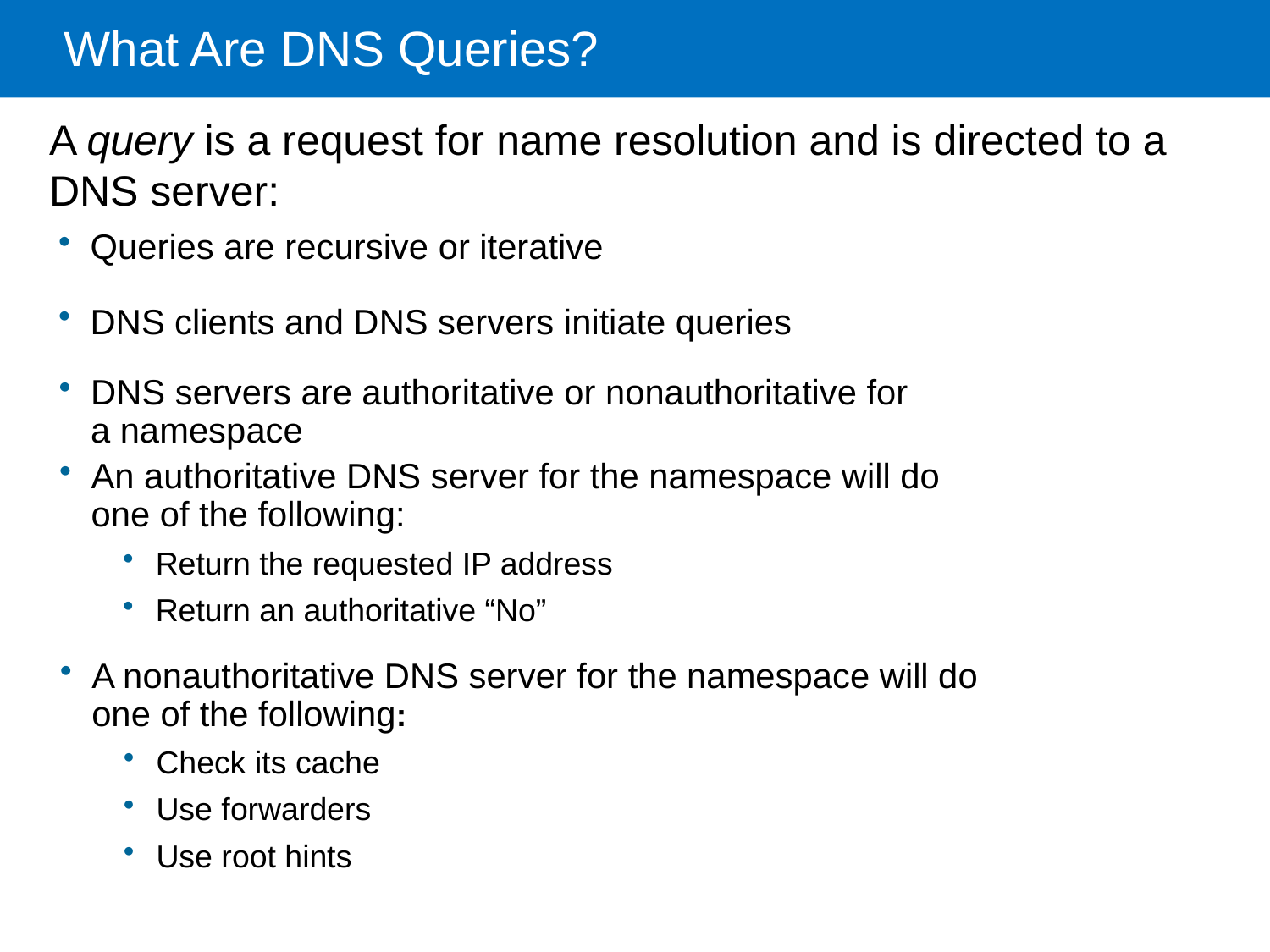

# What Are DNS Queries?
A query is a request for name resolution and is directed to a
DNS server:
Queries are recursive or iterative

DNS clients and DNS servers initiate queries
DNS servers are authoritative or nonauthoritative for
a namespace
An authoritative DNS server for the namespace will do
one of the following:
Return the requested IP address
Return an authoritative “No”
A nonauthoritative DNS server for the namespace will do
one of the following:
Check its cache
Use forwarders
Use root hints